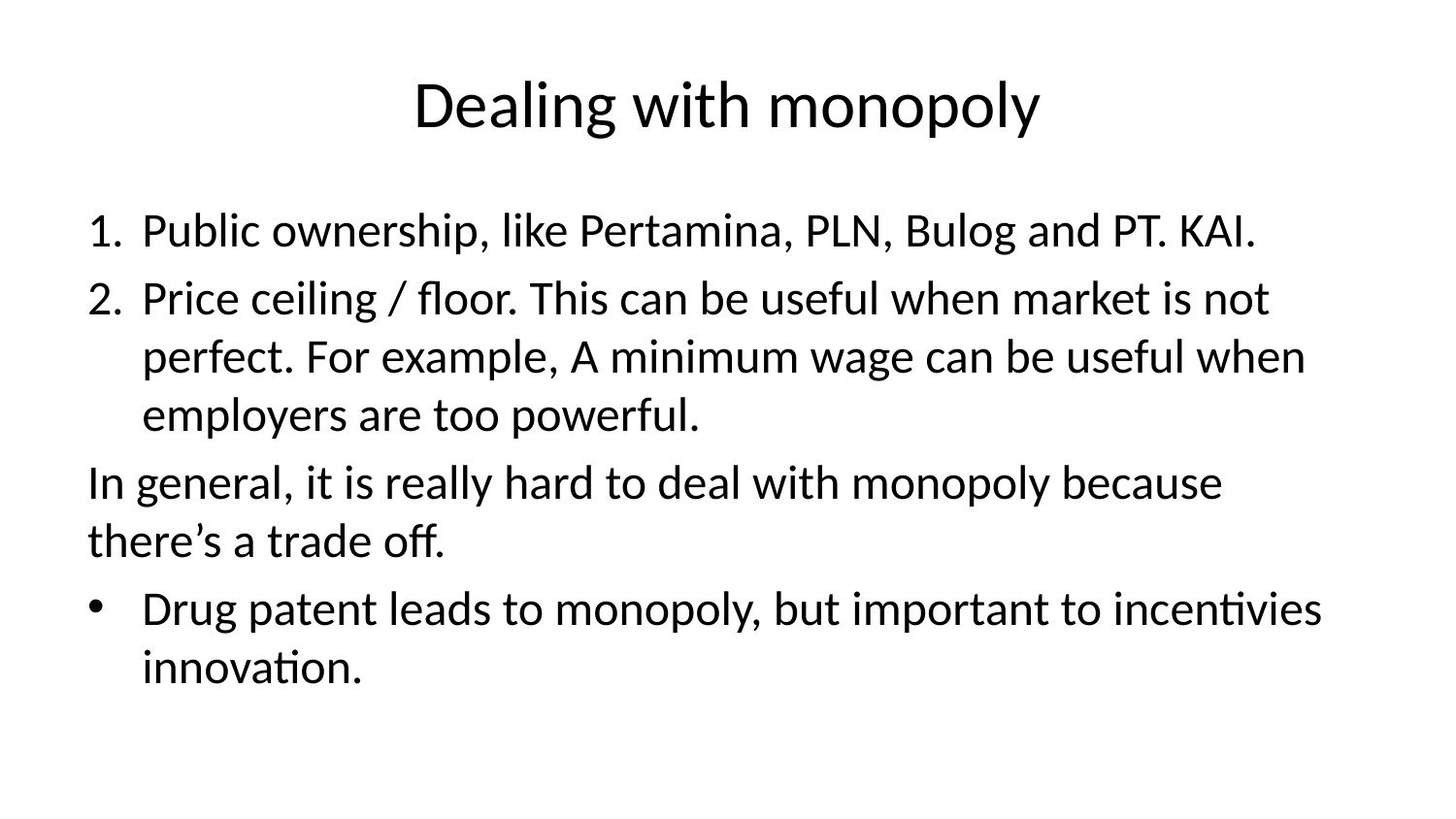

# Dealing with monopoly
Public ownership, like Pertamina, PLN, Bulog and PT. KAI.
Price ceiling / floor. This can be useful when market is not perfect. For example, A minimum wage can be useful when employers are too powerful.
In general, it is really hard to deal with monopoly because there’s a trade off.
Drug patent leads to monopoly, but important to incentivies innovation.